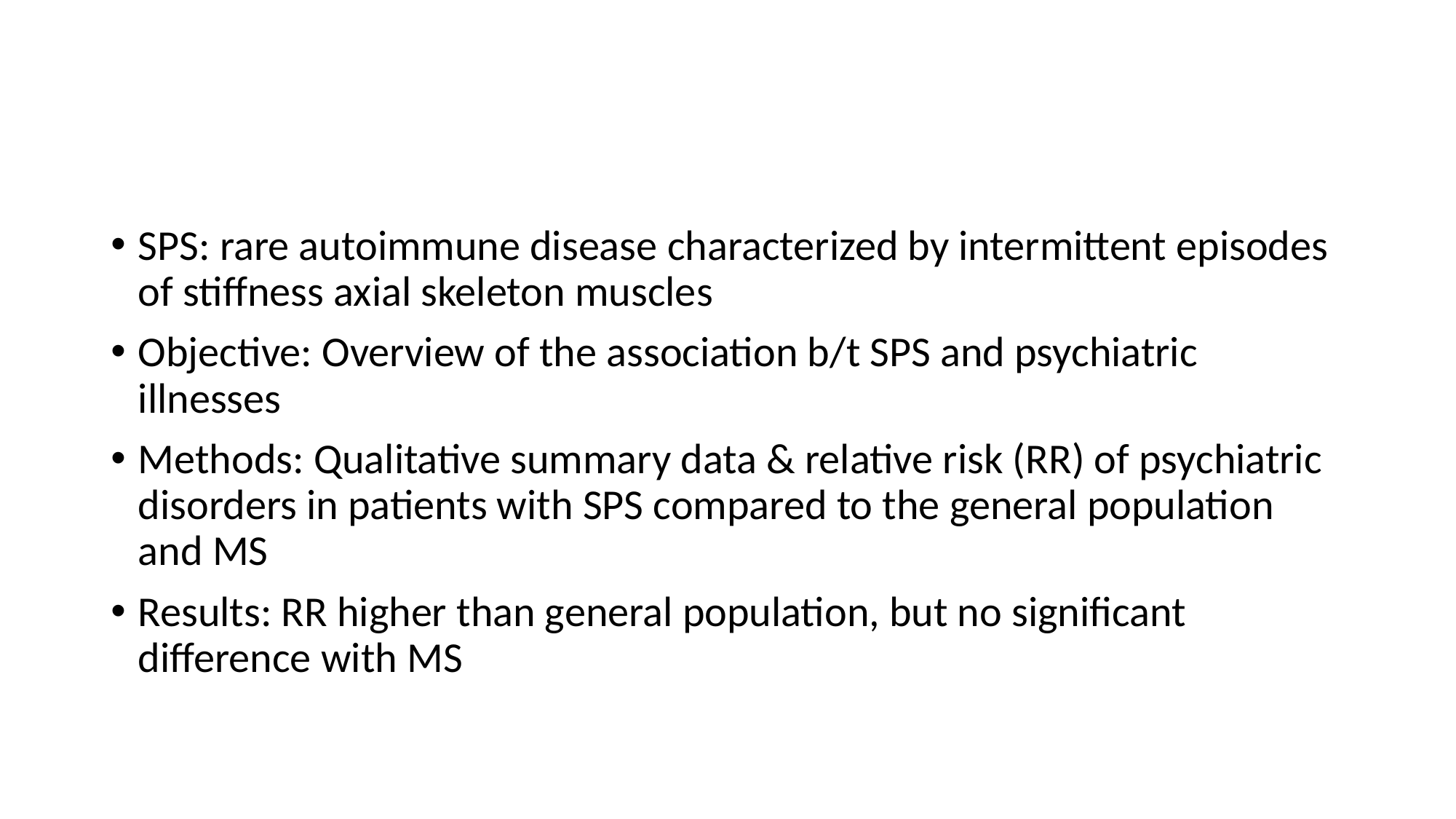

#
SPS: rare autoimmune disease characterized by intermittent episodes of stiffness axial skeleton muscles
Objective: Overview of the association b/t SPS and psychiatric illnesses
Methods: Qualitative summary data & relative risk (RR) of psychiatric disorders in patients with SPS compared to the general population and MS
Results: RR higher than general population, but no significant difference with MS